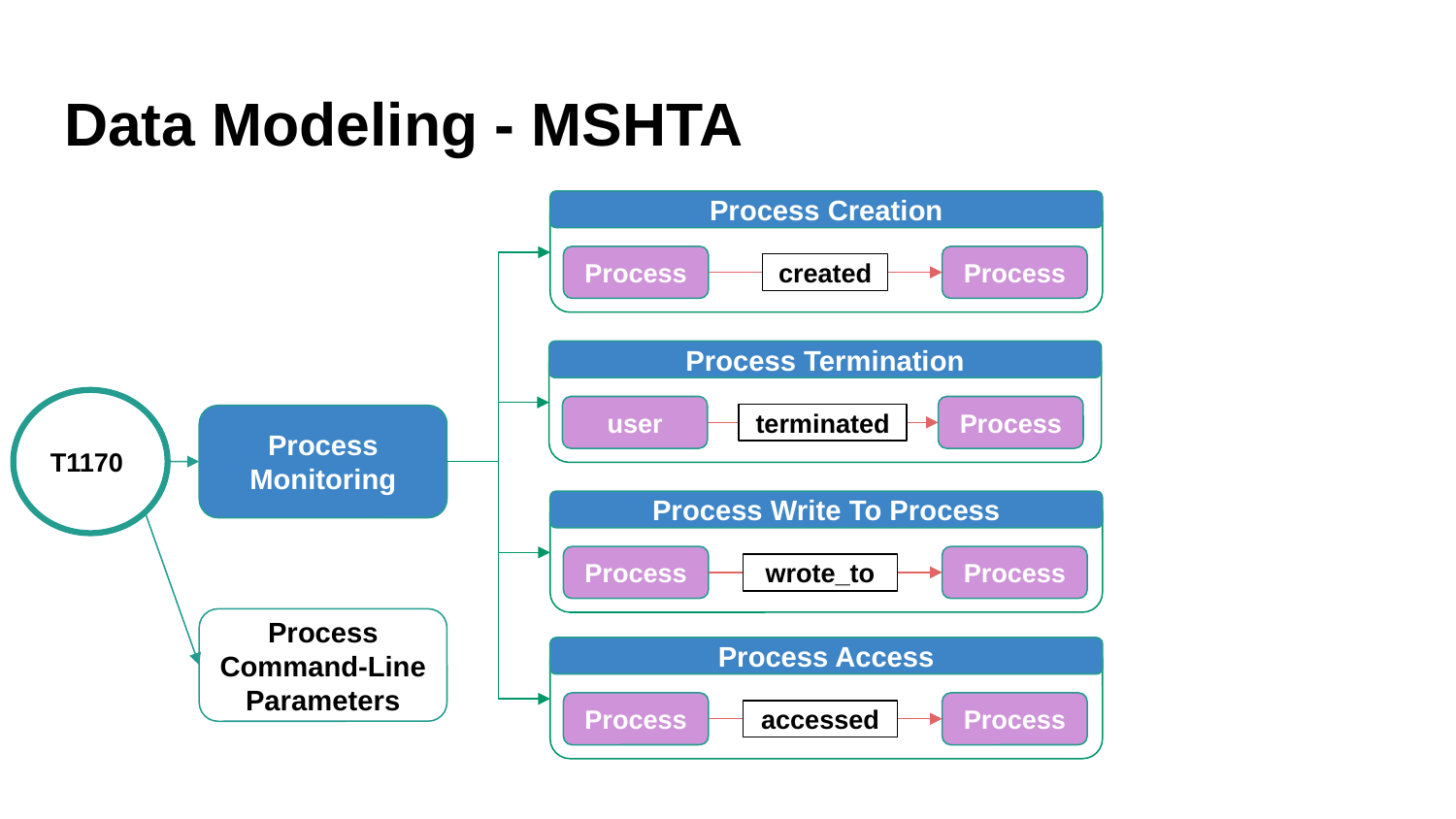

# Data Modeling - MSHTA
Process Creation

Process
Process
created
Process Termination

T1170
user
Process
terminated
Process Monitoring
Process Write To Process

Process
Process
wrote_to
Process Command-Line Parameters
Process Access

Process
Process
accessed